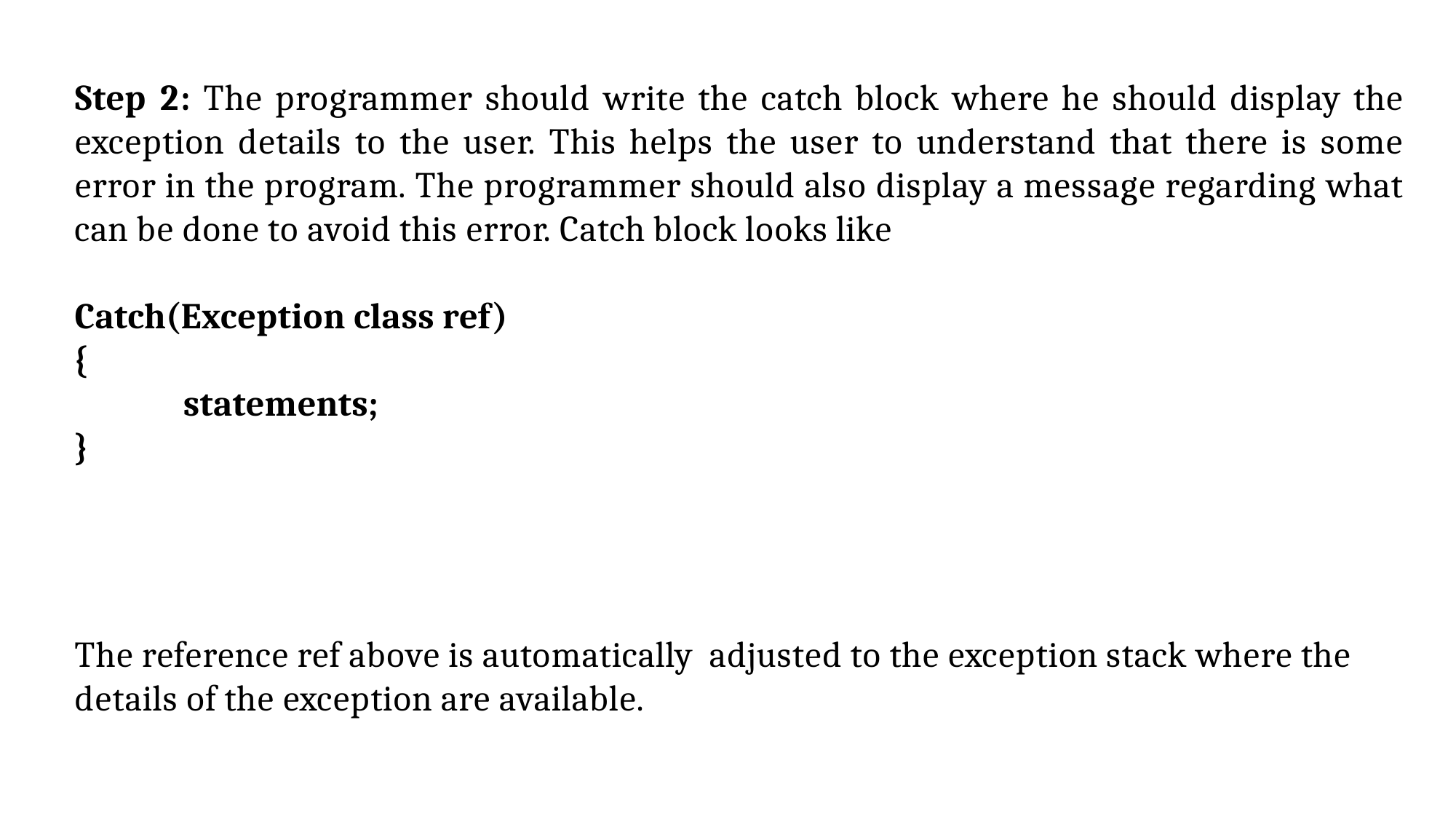

Step 2: The programmer should write the catch block where he should display the exception details to the user. This helps the user to understand that there is some error in the program. The programmer should also display a message regarding what can be done to avoid this error. Catch block looks like

Catch(Exception class ref)
{
	statements;
}

The reference ref above is automatically  adjusted to the exception stack where the details of the exception are available.